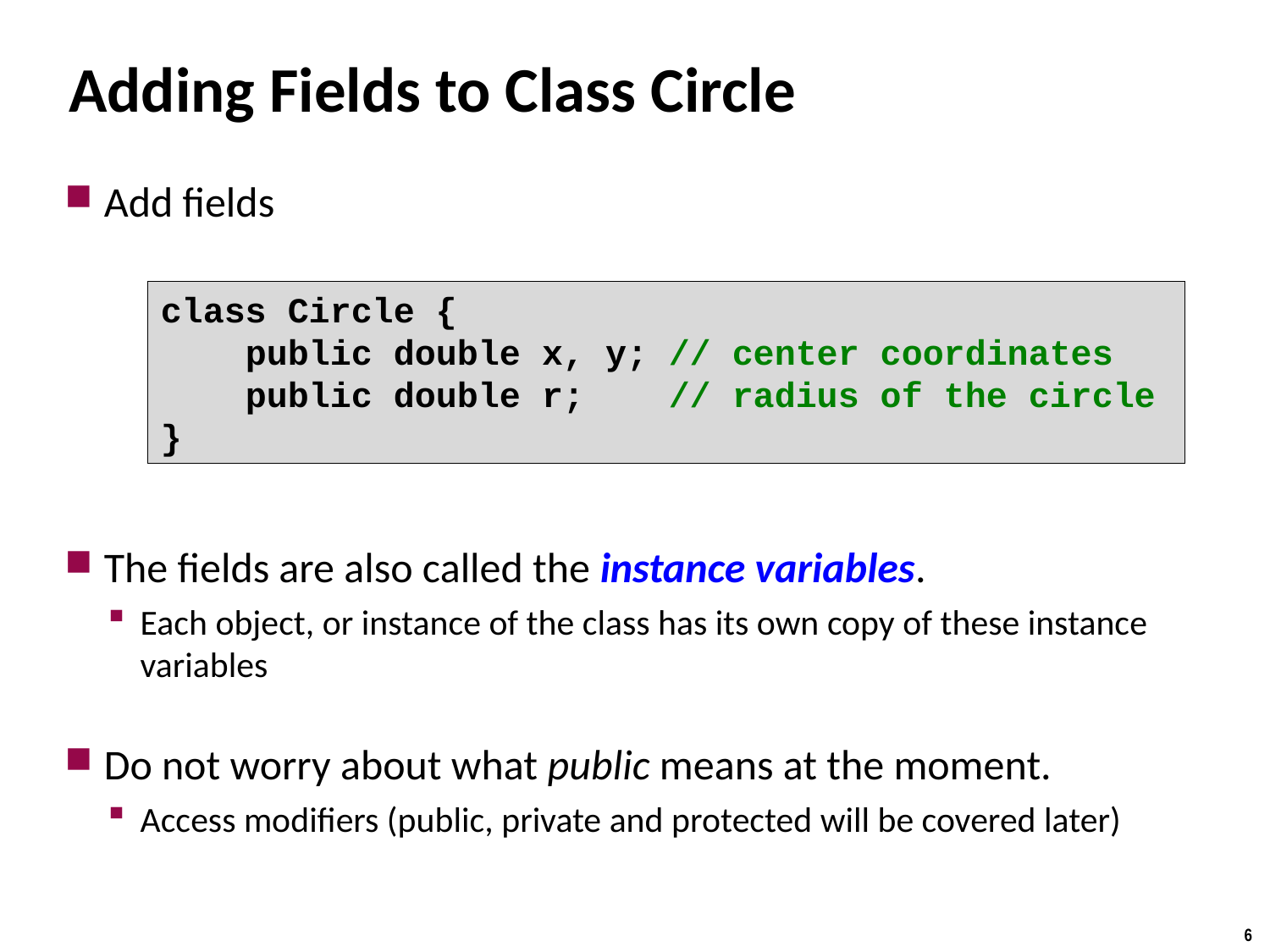

# Adding Fields to Class Circle
Add fields
The fields are also called the instance variables.
Each object, or instance of the class has its own copy of these instance variables
Do not worry about what public means at the moment.
Access modifiers (public, private and protected will be covered later)
class Circle {
    public double x, y; // center coordinates
    public double r;    // radius of the circle
}